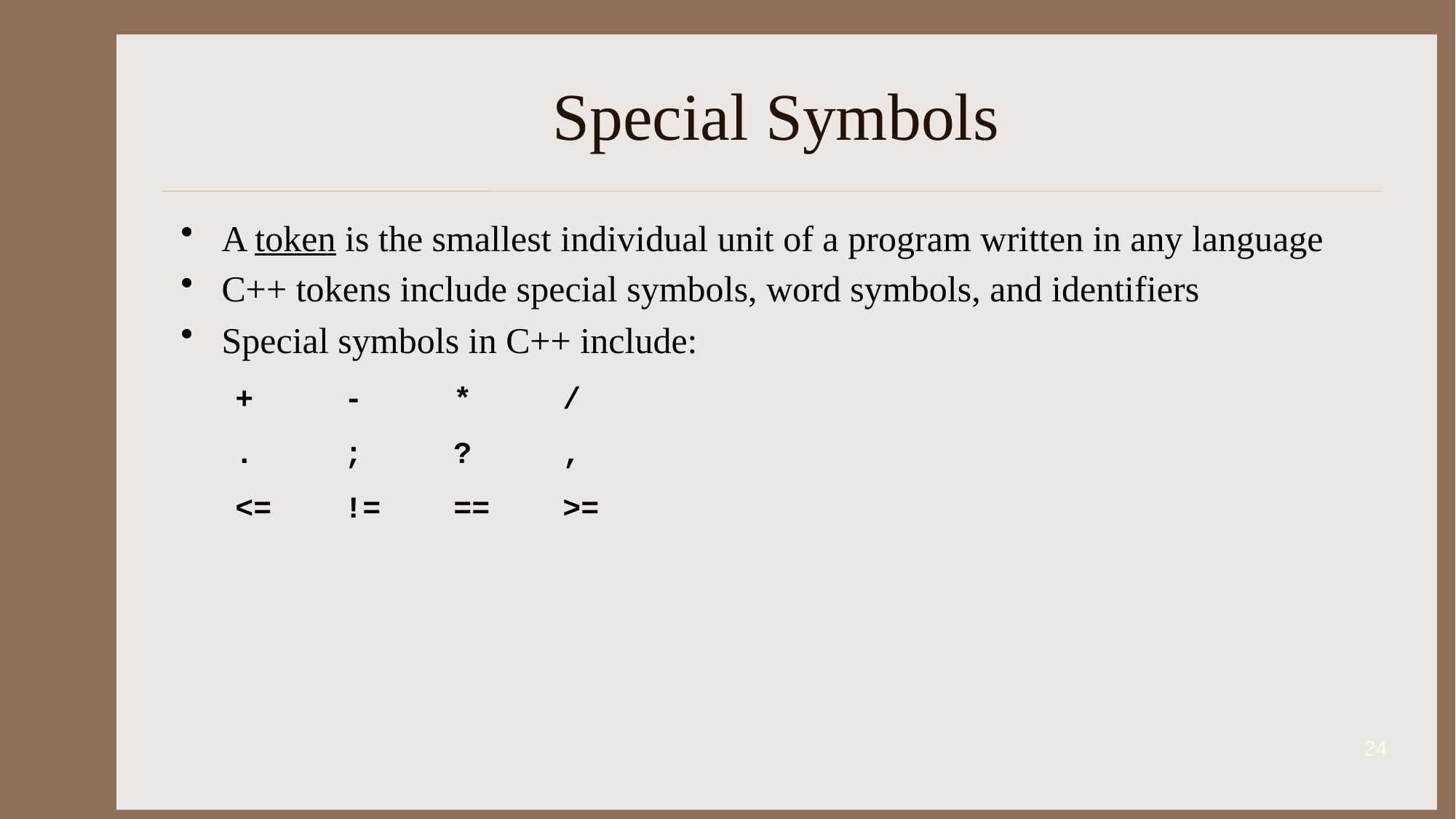

# Special Symbols
A token is the smallest individual unit of a program written in any language
C++ tokens include special symbols, word symbols, and identifiers
Special symbols in C++ include:
+	-	*	/
.	;	?	,
<=	!=	==	>=
24